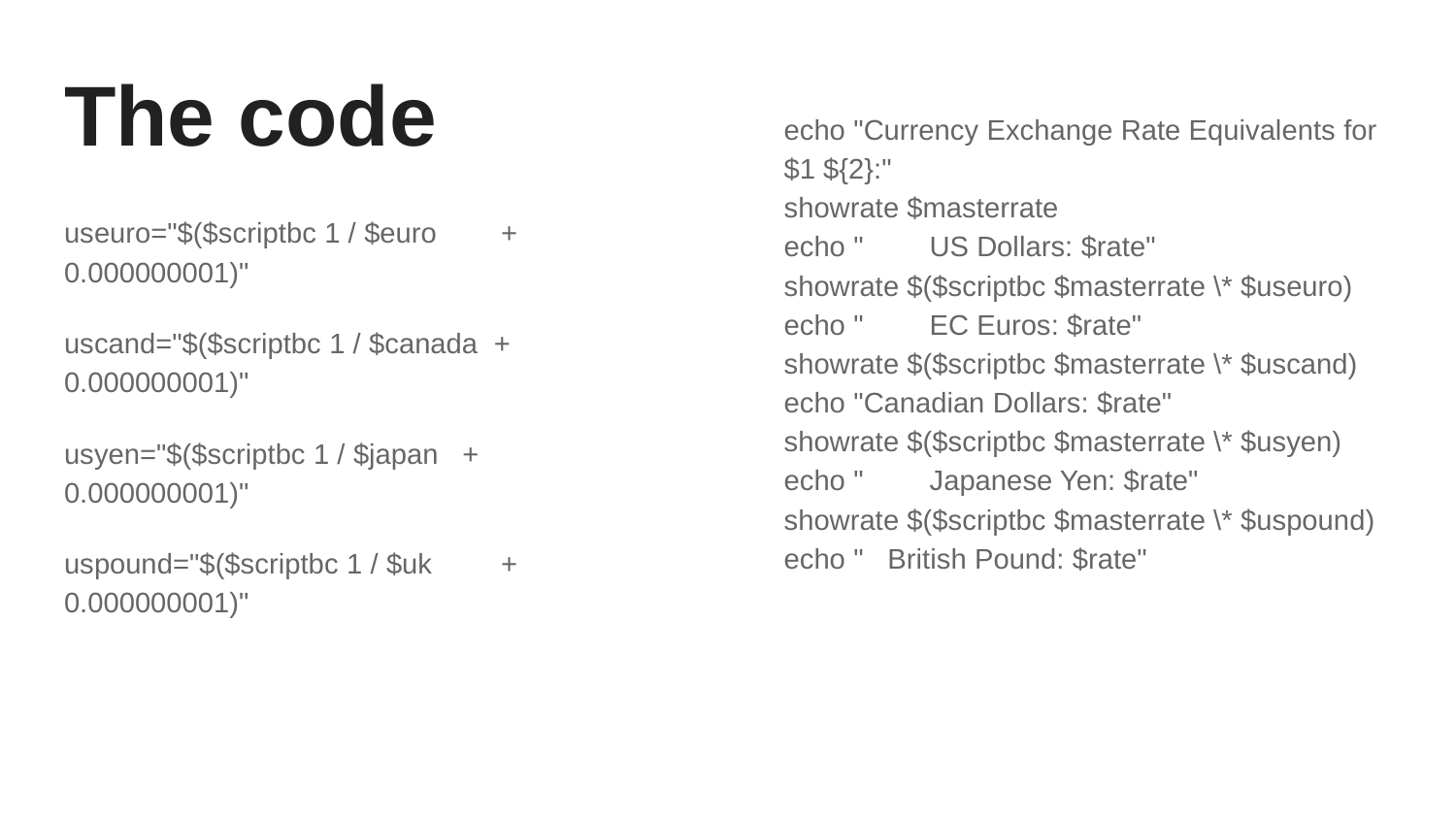

# The code
echo "Currency Exchange Rate Equivalents for $1 ${2}:"
showrate $masterrate
echo "  	US Dollars: $rate"
showrate $($scriptbc $masterrate \* $useuro)
echo "    	EC Euros: $rate"
showrate $($scriptbc $masterrate \* $uscand)
echo "Canadian Dollars: $rate"
showrate $($scriptbc $masterrate \* $usyen)
echo "	Japanese Yen: $rate"
showrate $($scriptbc $masterrate \* $uspound)
echo "   British Pound: $rate"

useuro="$($scriptbc 1 / $euro	+ 0.000000001)"
uscand="$($scriptbc 1 / $canada  + 0.000000001)"
usyen="$($scriptbc 1 / $japan   + 0.000000001)"
uspound="$($scriptbc 1 / $uk  	+ 0.000000001)"